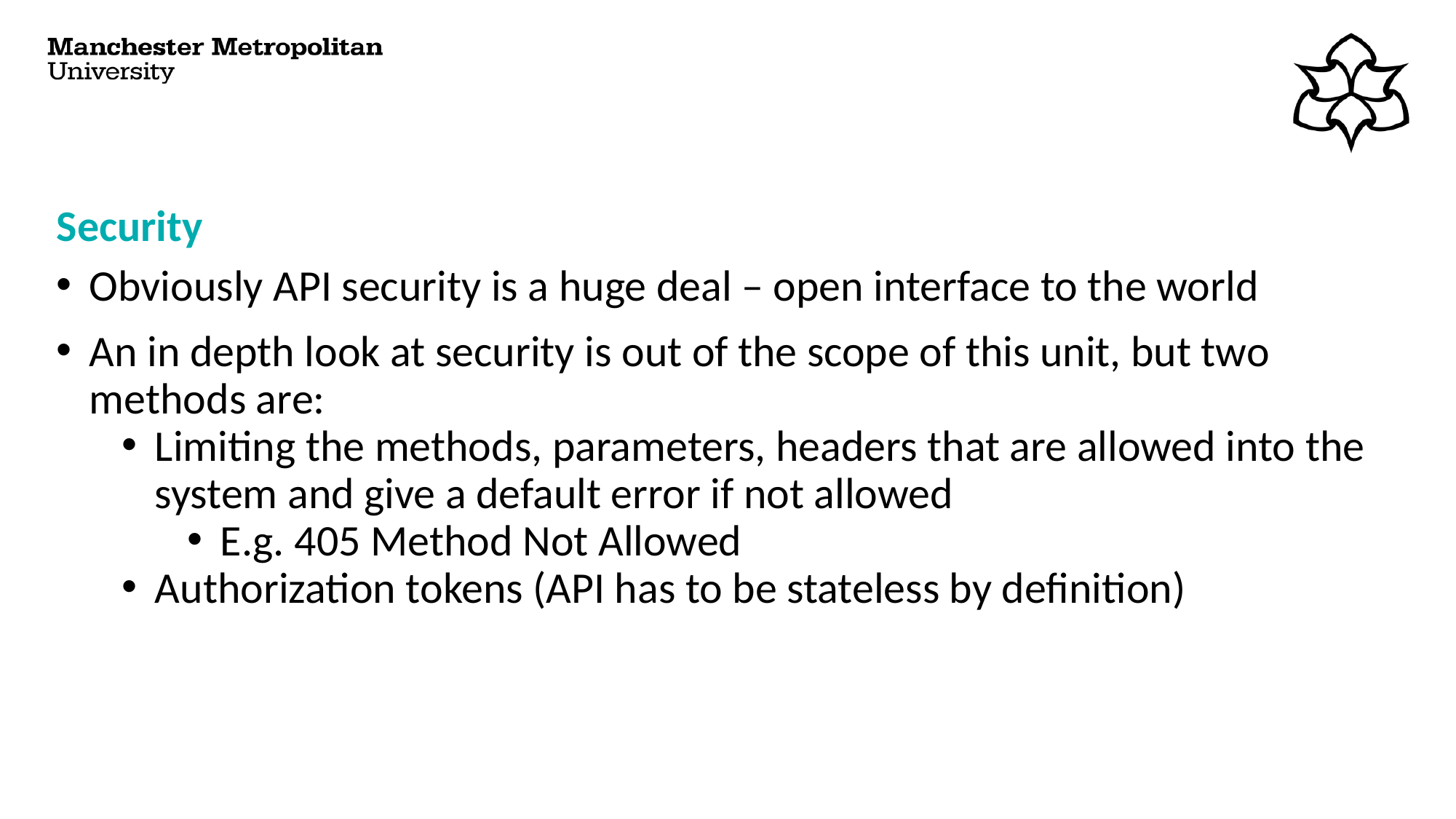

# Security
Obviously API security is a huge deal – open interface to the world
An in depth look at security is out of the scope of this unit, but two methods are:
Limiting the methods, parameters, headers that are allowed into the system and give a default error if not allowed
E.g. 405 Method Not Allowed
Authorization tokens (API has to be stateless by definition)